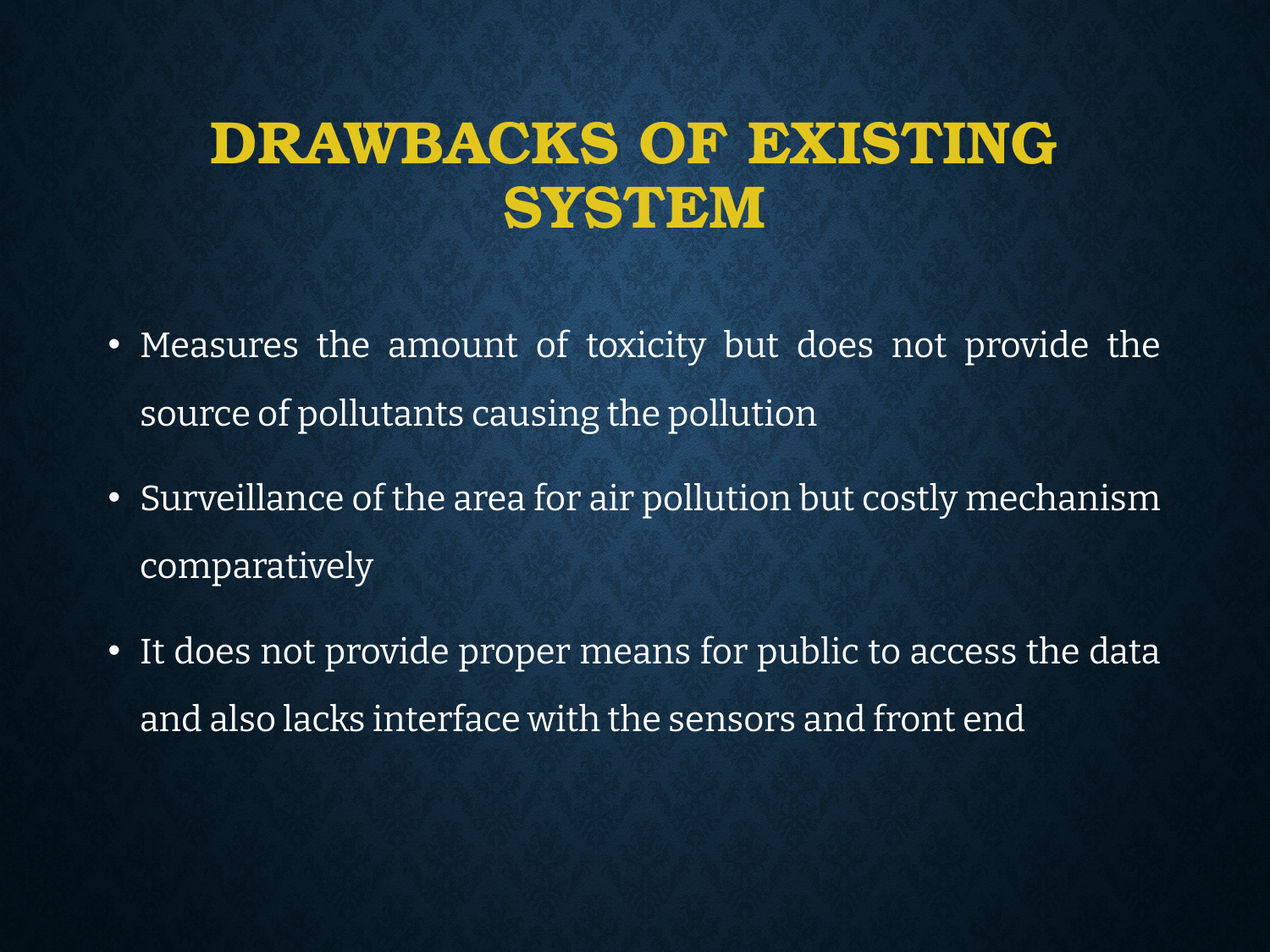

# DRAWBACKS OF EXISTING SYSTEM
Measures the amount of toxicity but does not provide the source of pollutants causing the pollution
Surveillance of the area for air pollution but costly mechanism comparatively
It does not provide proper means for public to access the data and also lacks interface with the sensors and front end